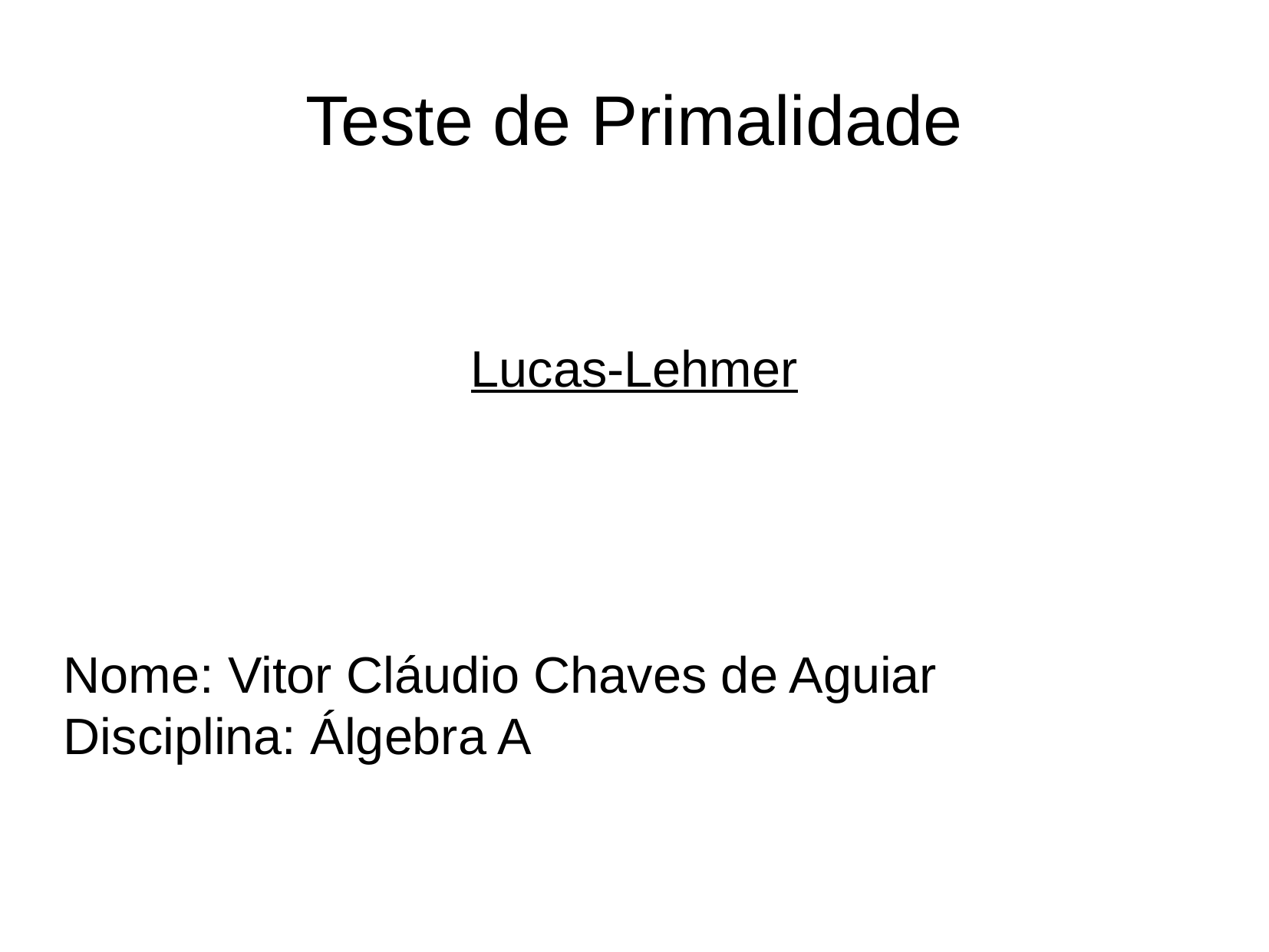

Teste de Primalidade

Lucas-Lehmer

Nome: Vitor Cláudio Chaves de Aguiar
Disciplina: Álgebra A